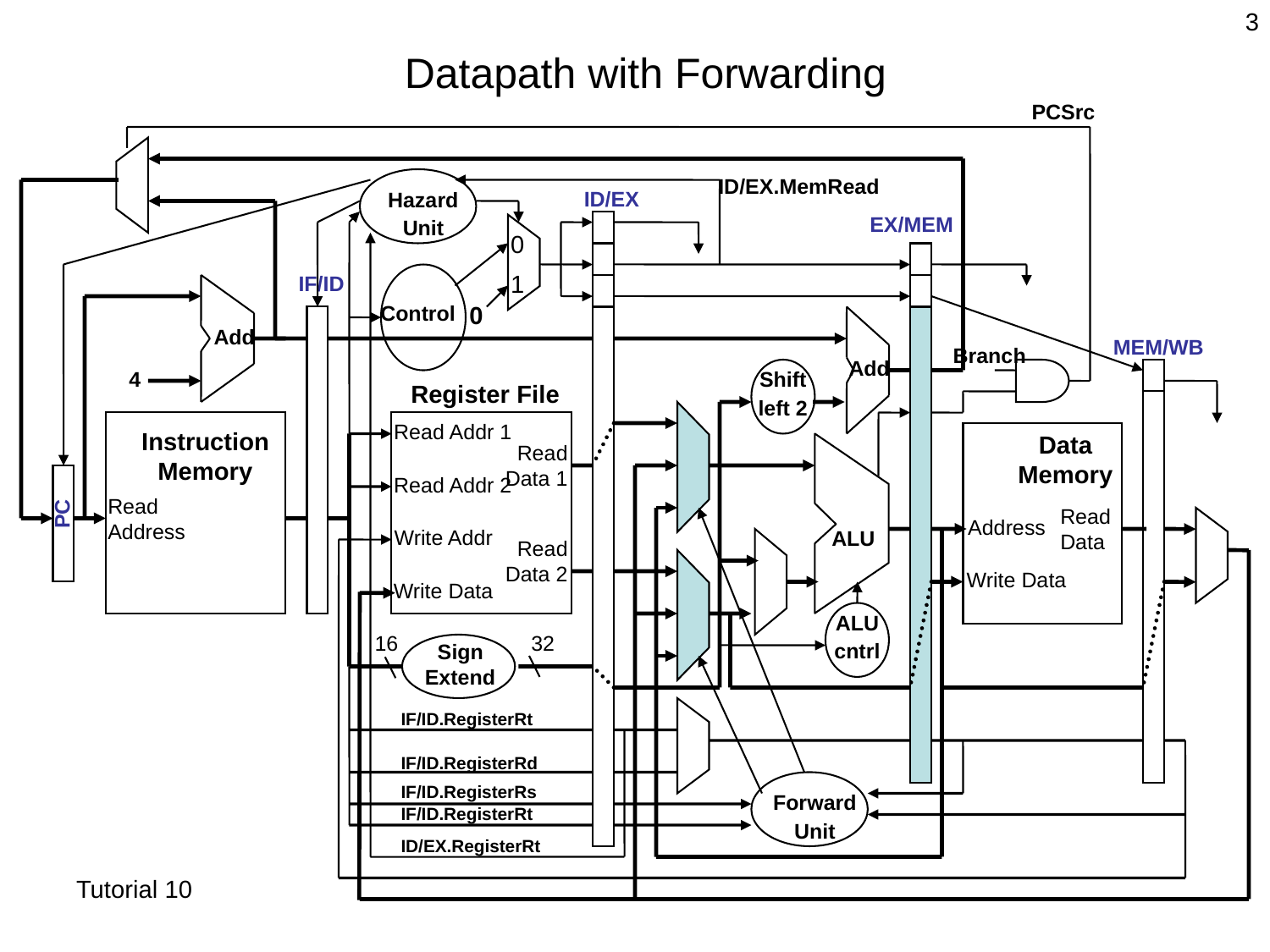

3
# Datapath with Forwarding
PCSrc

ID/EX.MemRead

Hazard
Unit
ID/EX

0
EX/MEM

0

IF/ID

1

Control

Add

MEM/WB

Branch
Add
4

Shift
left 2

Register File

Read Addr 1

Instruction
Memory

Data
Memory

Read
 Data 1

Read Addr 2

Read
Address

PC
Read
Data

Address

Write Addr
ALU
Read
 Data 2

Write Data

Write Data

ALU
cntrl

16
32

Sign
Extend

IF/ID.RegisterRt

IF/ID.RegisterRd

IF/ID.RegisterRs
Forward
Unit

IF/ID.RegisterRt

ID/EX.RegisterRt

Tutorial 10